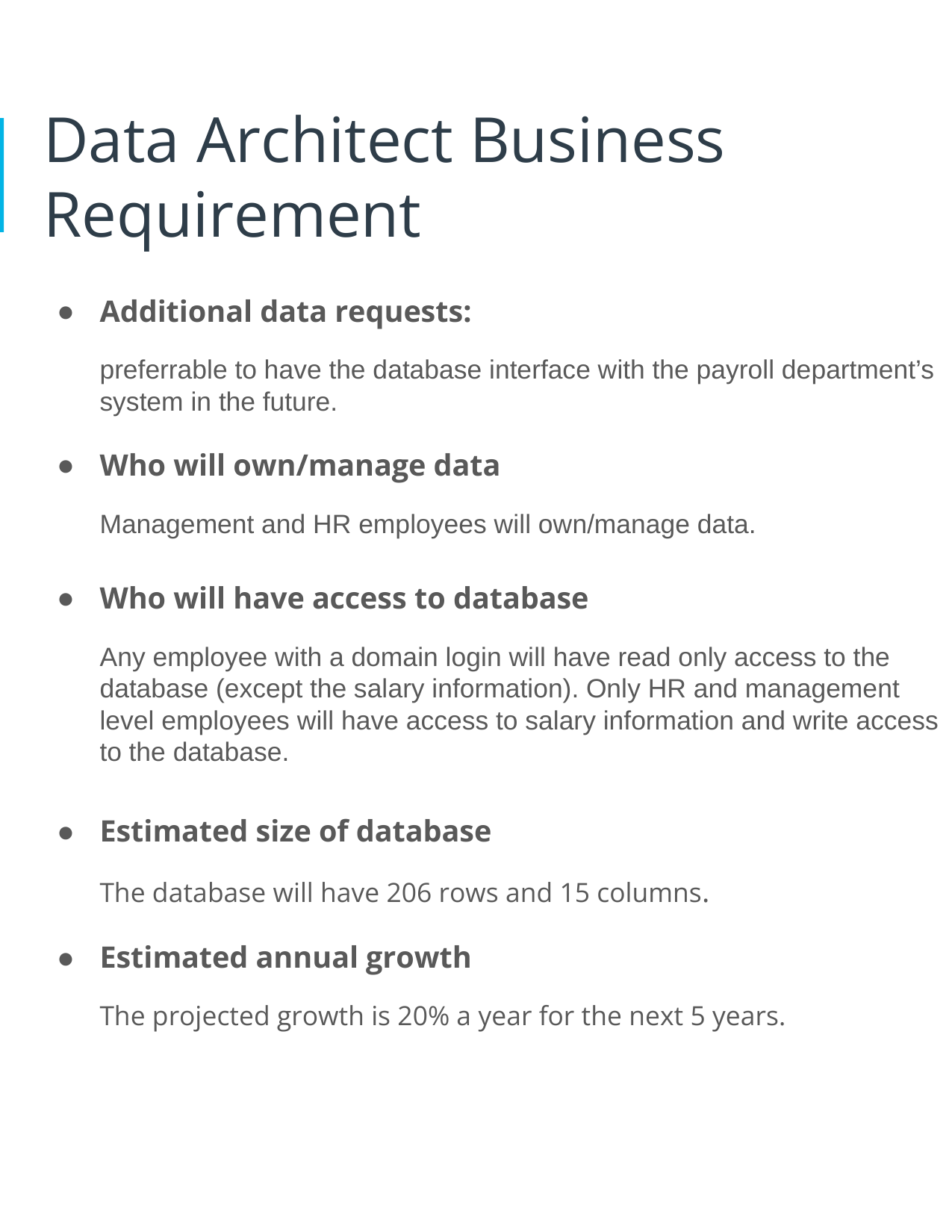

# Data Architect Business Requirement
Additional data requests:
preferrable to have the database interface with the payroll department’s system in the future.
Who will own/manage data
Management and HR employees will own/manage data.

Who will have access to database
Any employee with a domain login will have read only access to the database (except the salary information). Only HR and management level employees will have access to salary information and write access to the database.

Estimated size of database
The database will have 206 rows and 15 columns.
Estimated annual growth
The projected growth is 20% a year for the next 5 years.